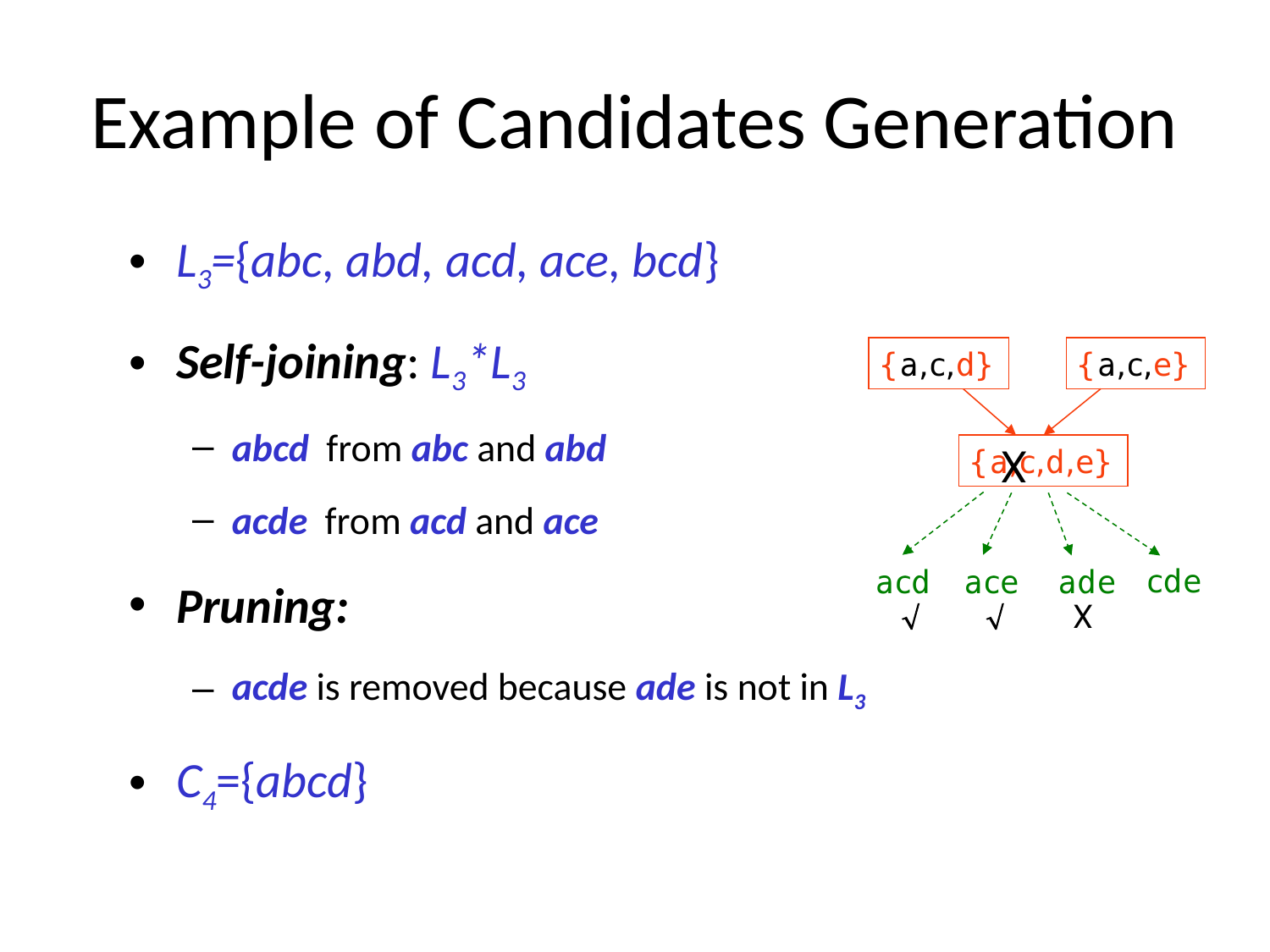

Example of Candidates Generation
L3={abc, abd, acd, ace, bcd}
Self-joining: L3*L3
abcd  from abc and abd
acde  from acd and ace
Pruning:
acde is removed because ade is not in L3
C4={abcd}
{a,c,d}
{a,c,e}

{a,c,d,e}
X

cde
acd
ace
ade
X
√
√